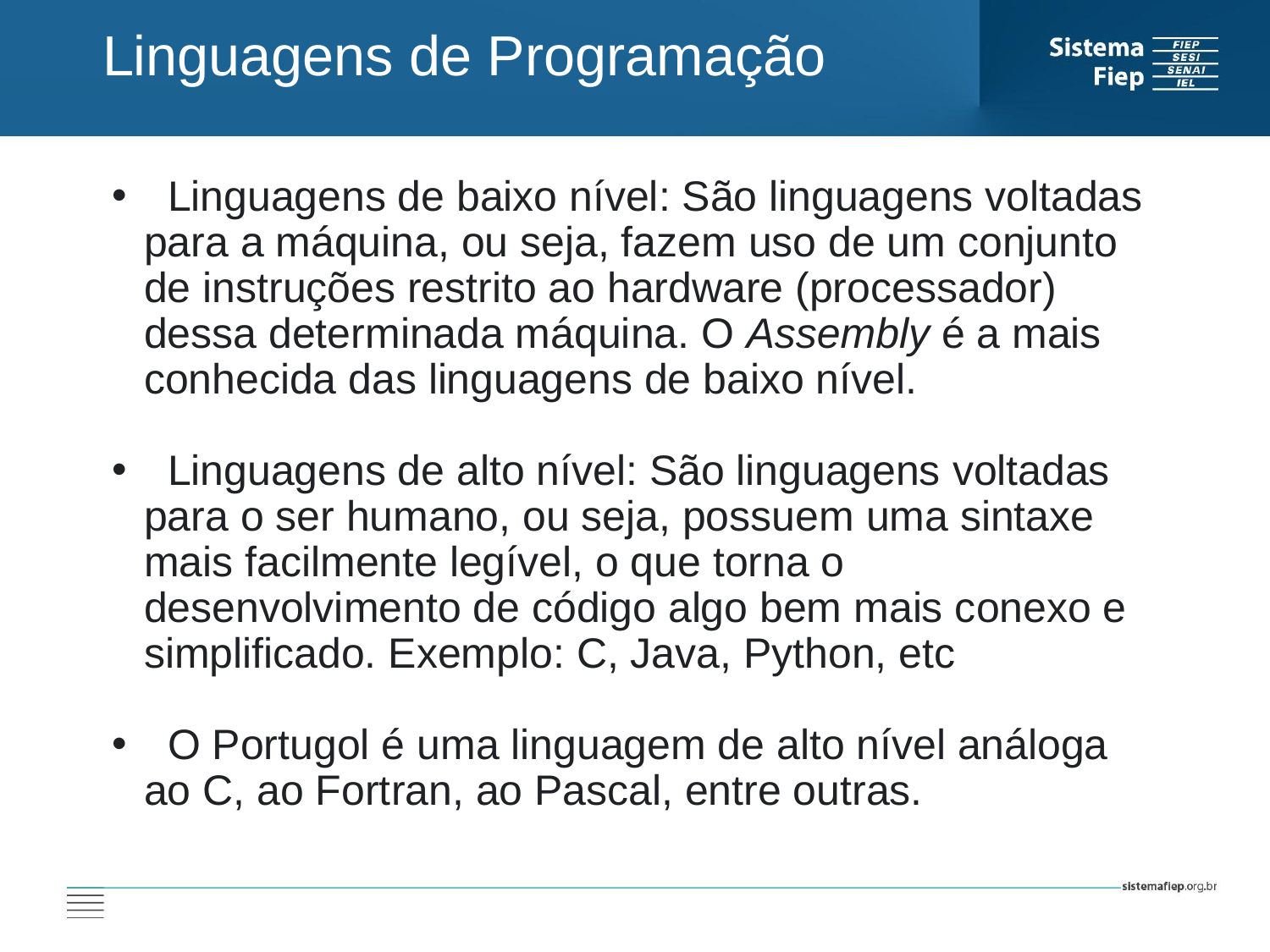

Linguagens de Programação

  Linguagens de baixo nível: São linguagens voltadas para a máquina, ou seja, fazem uso de um conjunto de instruções restrito ao hardware (processador) dessa determinada máquina. O Assembly é a mais conhecida das linguagens de baixo nível.

  Linguagens de alto nível: São linguagens voltadas para o ser humano, ou seja, possuem uma sintaxe mais facilmente legível, o que torna o   desenvolvimento de código algo bem mais conexo e simplificado. Exemplo: C, Java, Python, etc

  O Portugol é uma linguagem de alto nível análoga ao C, ao Fortran, ao Pascal, entre outras.

AT